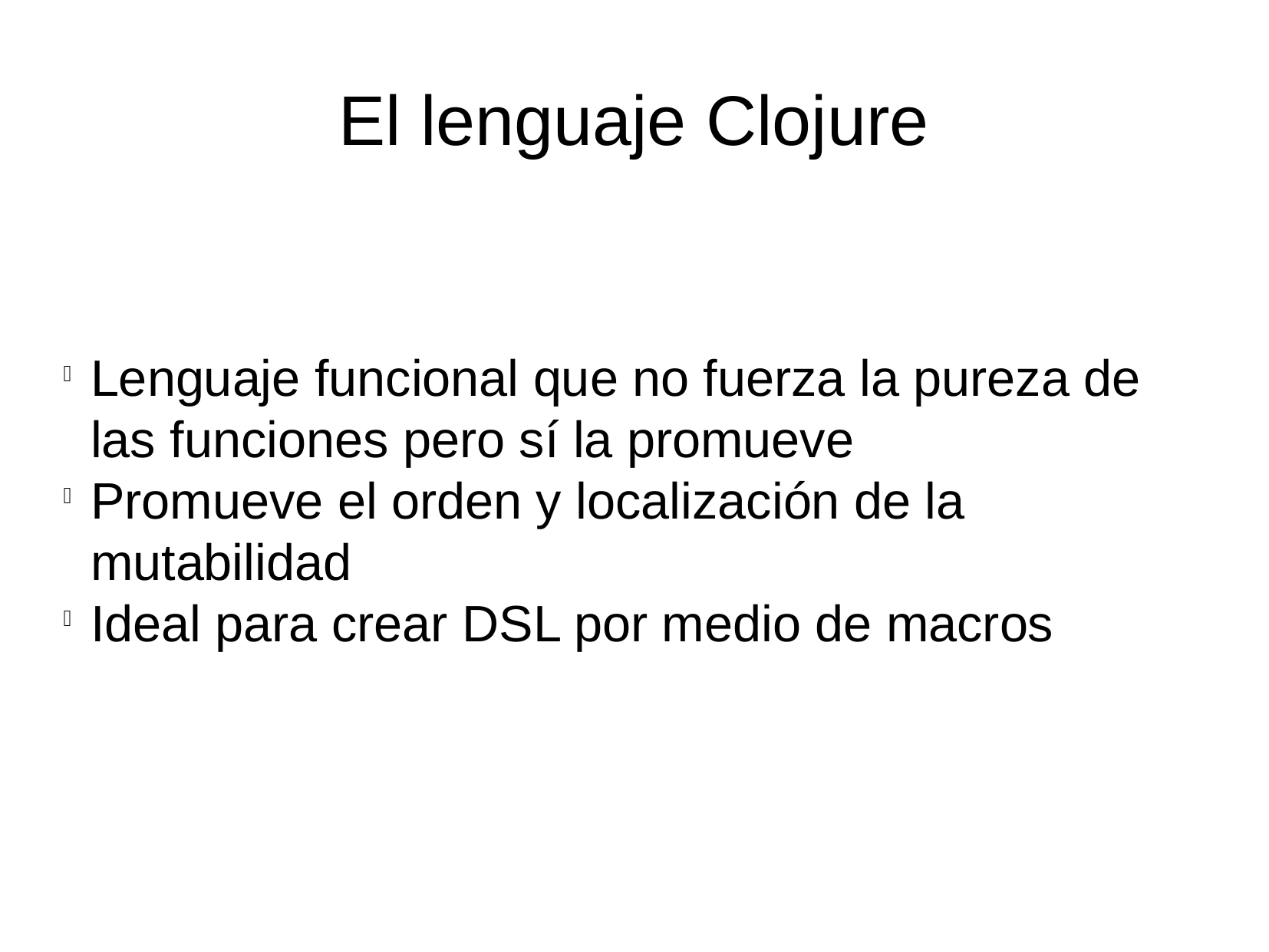

El lenguaje Clojure
Lenguaje funcional que no fuerza la pureza de las funciones pero sí la promueve
Promueve el orden y localización de la mutabilidad
Ideal para crear DSL por medio de macros